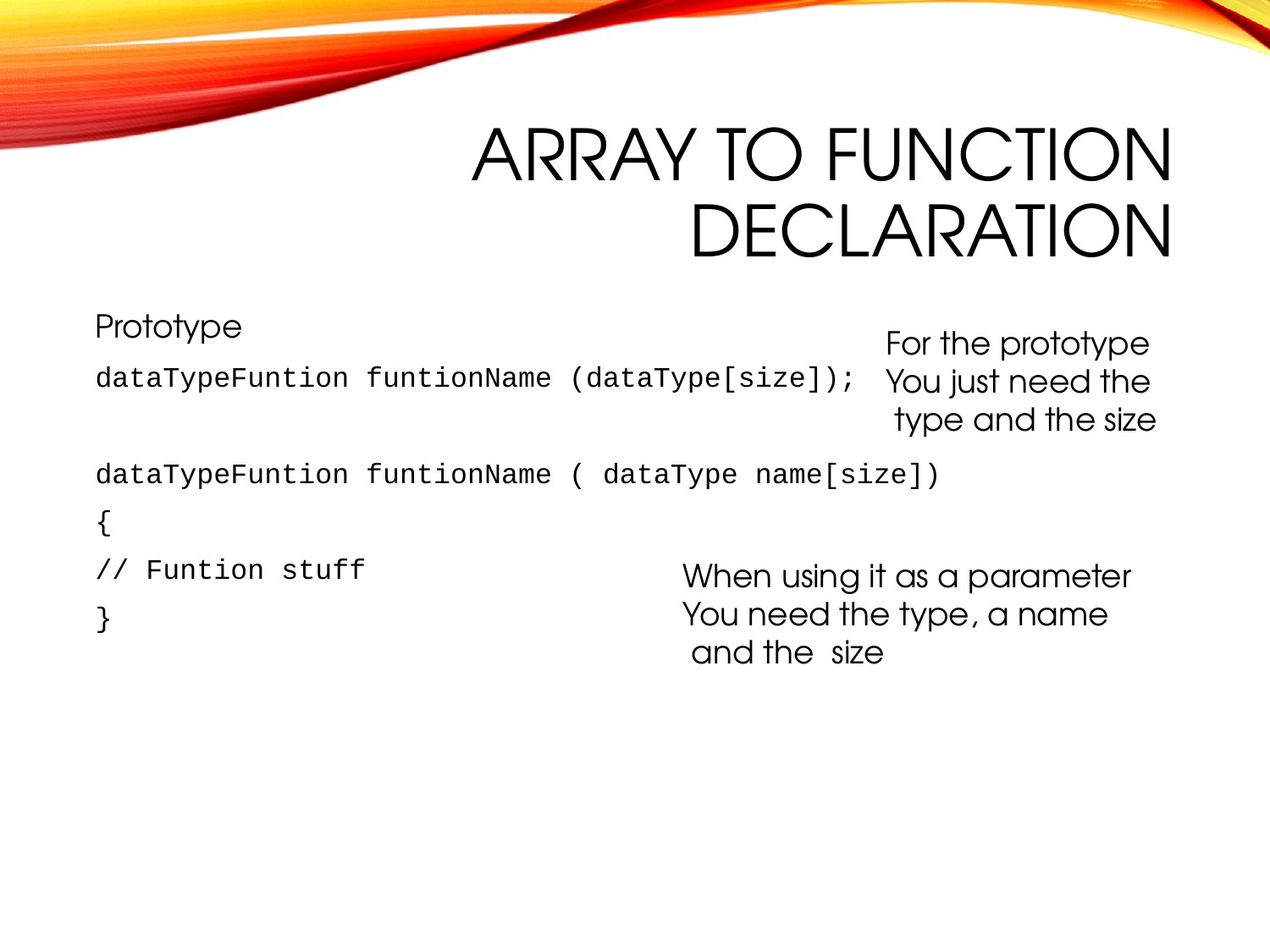

# Array to function declaration
Prototype
dataTypeFuntion funtionName (dataType[size]);

dataTypeFuntion funtionName ( dataType name[size])
{
// Funtion stuff
}

For the prototype
You just need the
 type and the size
When using it as a parameter
You need the type, a name
 and the  size